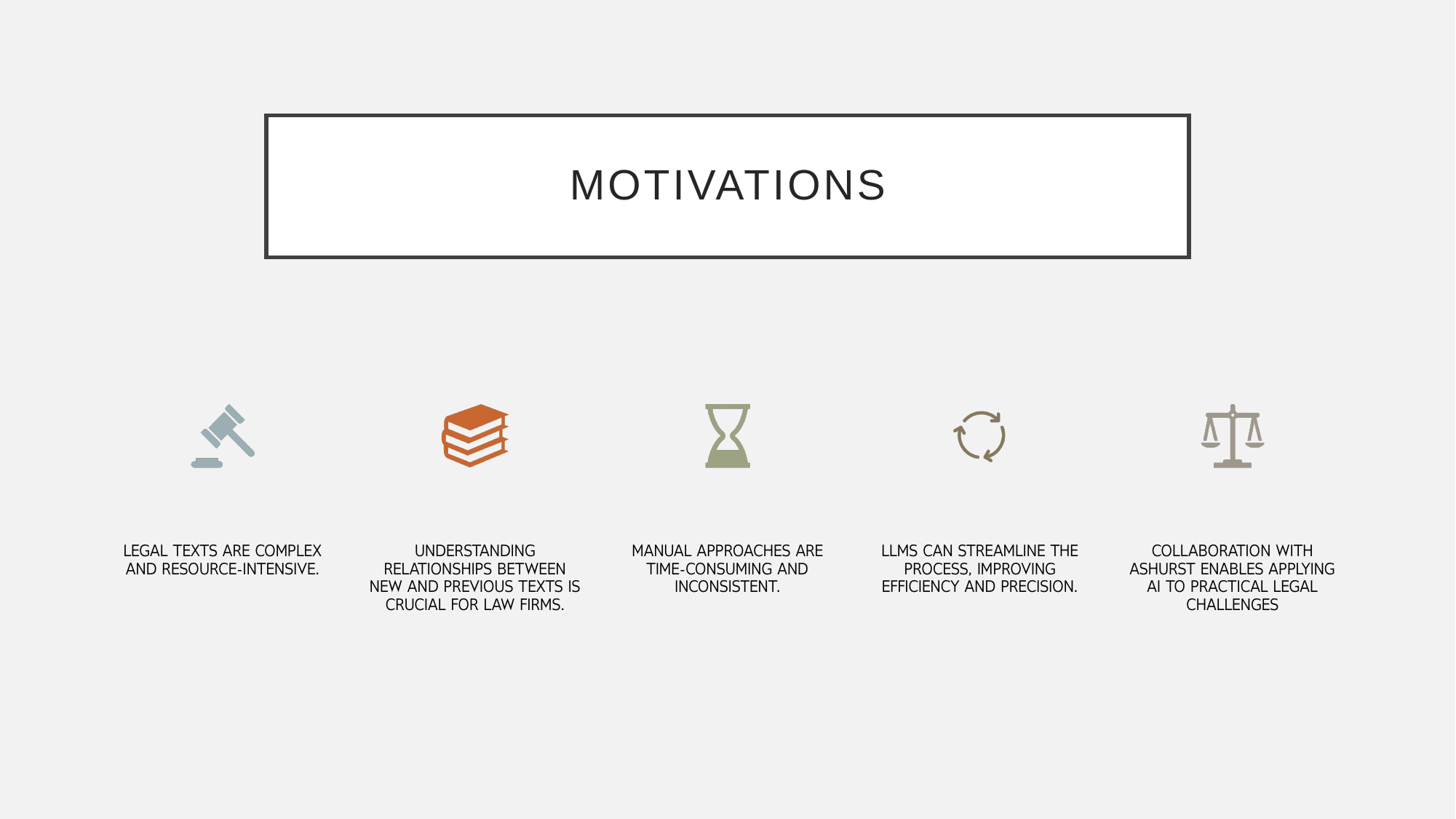

# Motivations
Legal texts are complex and resource-intensive.
Understanding relationships between new and previous texts is crucial for law firms.
Manual approaches are time-consuming and inconsistent.
LLMs can streamline the process, improving efficiency and precision.
Collaboration with Ashurst enables applying AI to practical legal challenges